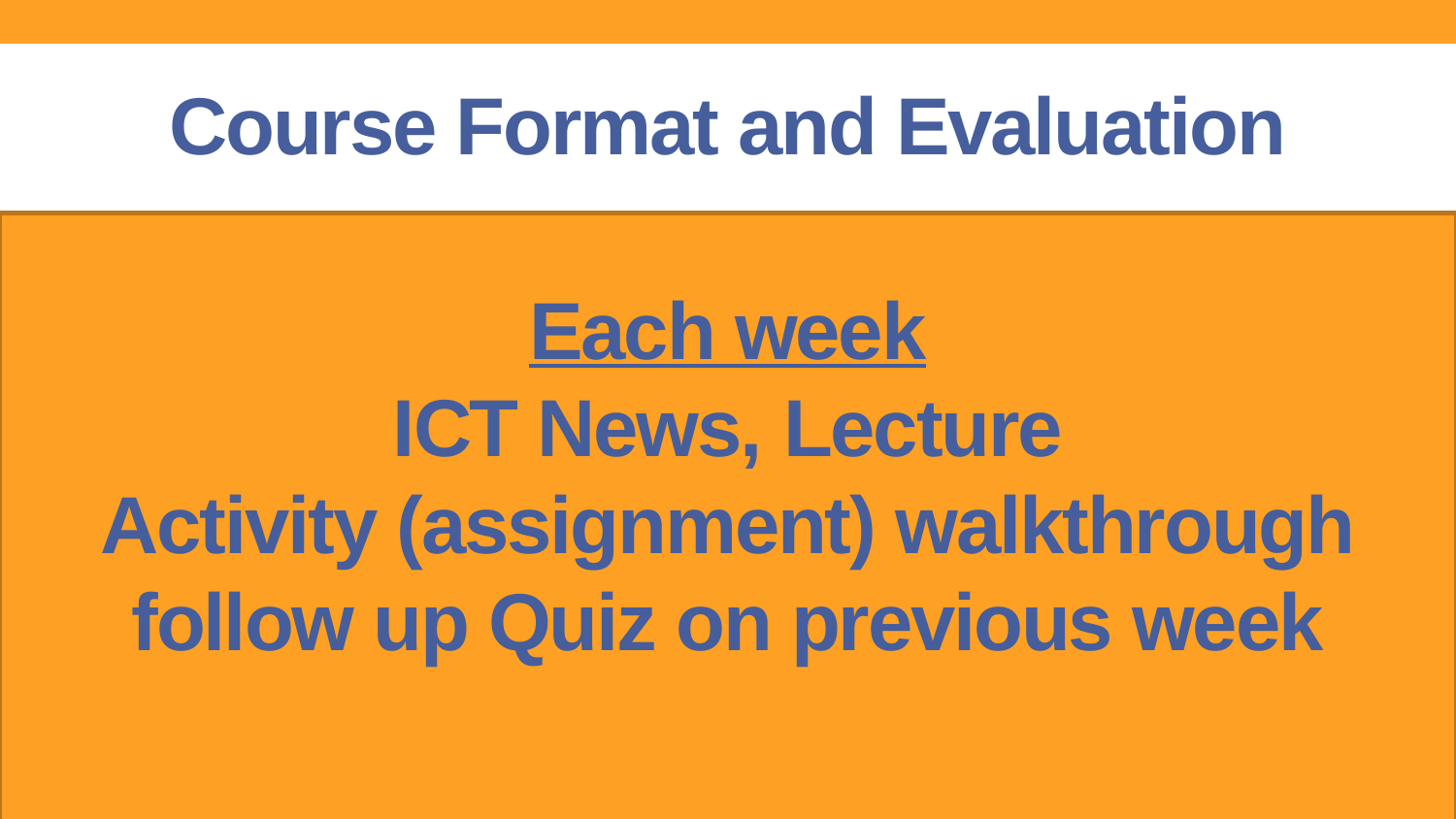

# Course Format and Evaluation

Each week
ICT News, Lecture
Activity (assignment) walkthrough
follow up Quiz on previous week